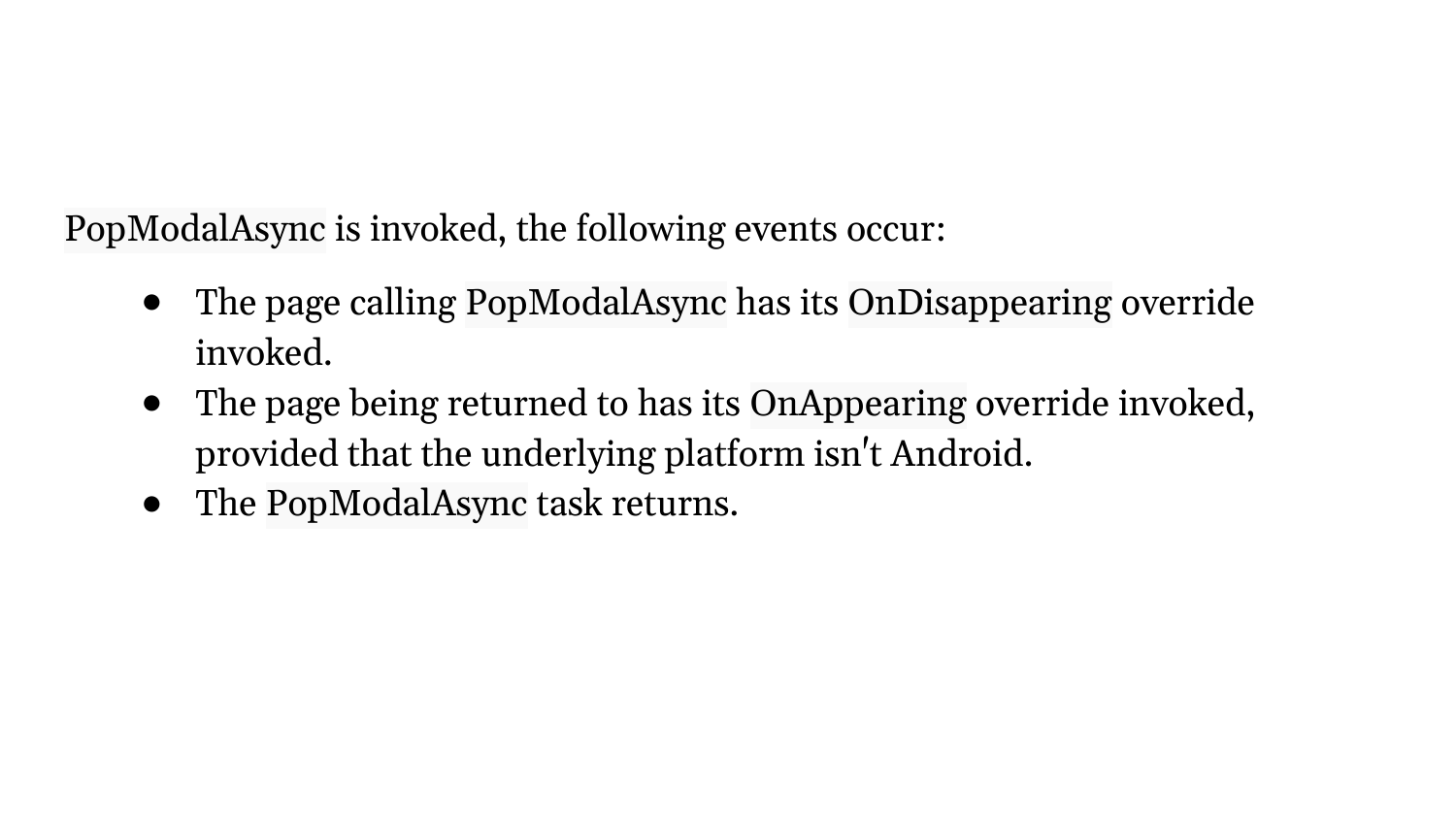

#
PopModalAsync is invoked, the following events occur:
The page calling PopModalAsync has its OnDisappearing override invoked.
The page being returned to has its OnAppearing override invoked, provided that the underlying platform isn't Android.
The PopModalAsync task returns.